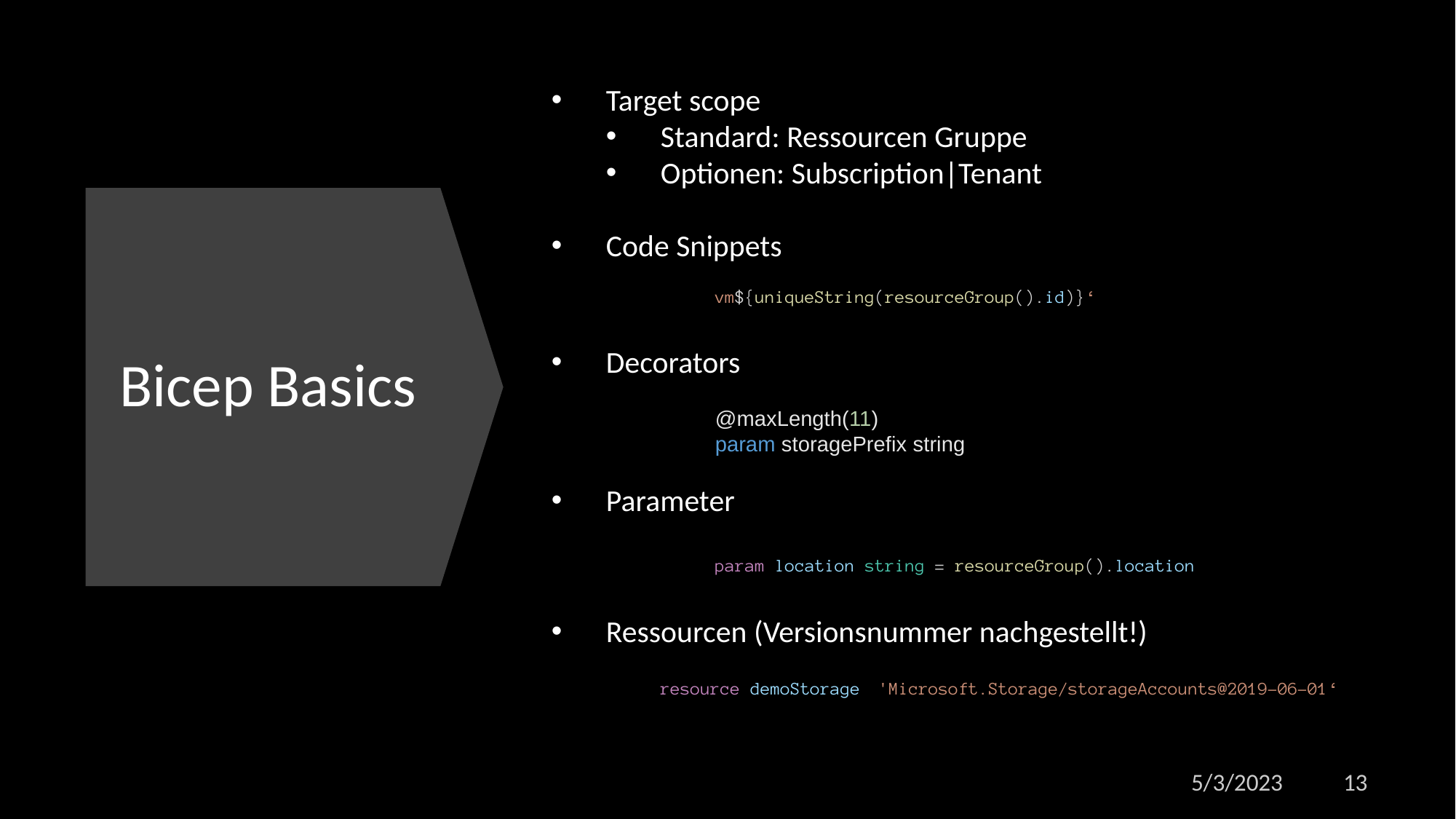

Target scope
Standard: Ressourcen Gruppe
Optionen: Subscription|Tenant

Code Snippets

	vm${uniqueString(resourceGroup().id)}‘

Decorators

	@maxLength(11)
	param storagePrefix string

Parameter

	param location string = resourceGroup().location

Ressourcen (Versionsnummer nachgestellt!)

	resource demoStorage 	'Microsoft.Storage/storageAccounts@2019-06-01‘

# Bicep Basics
5/3/2023
13